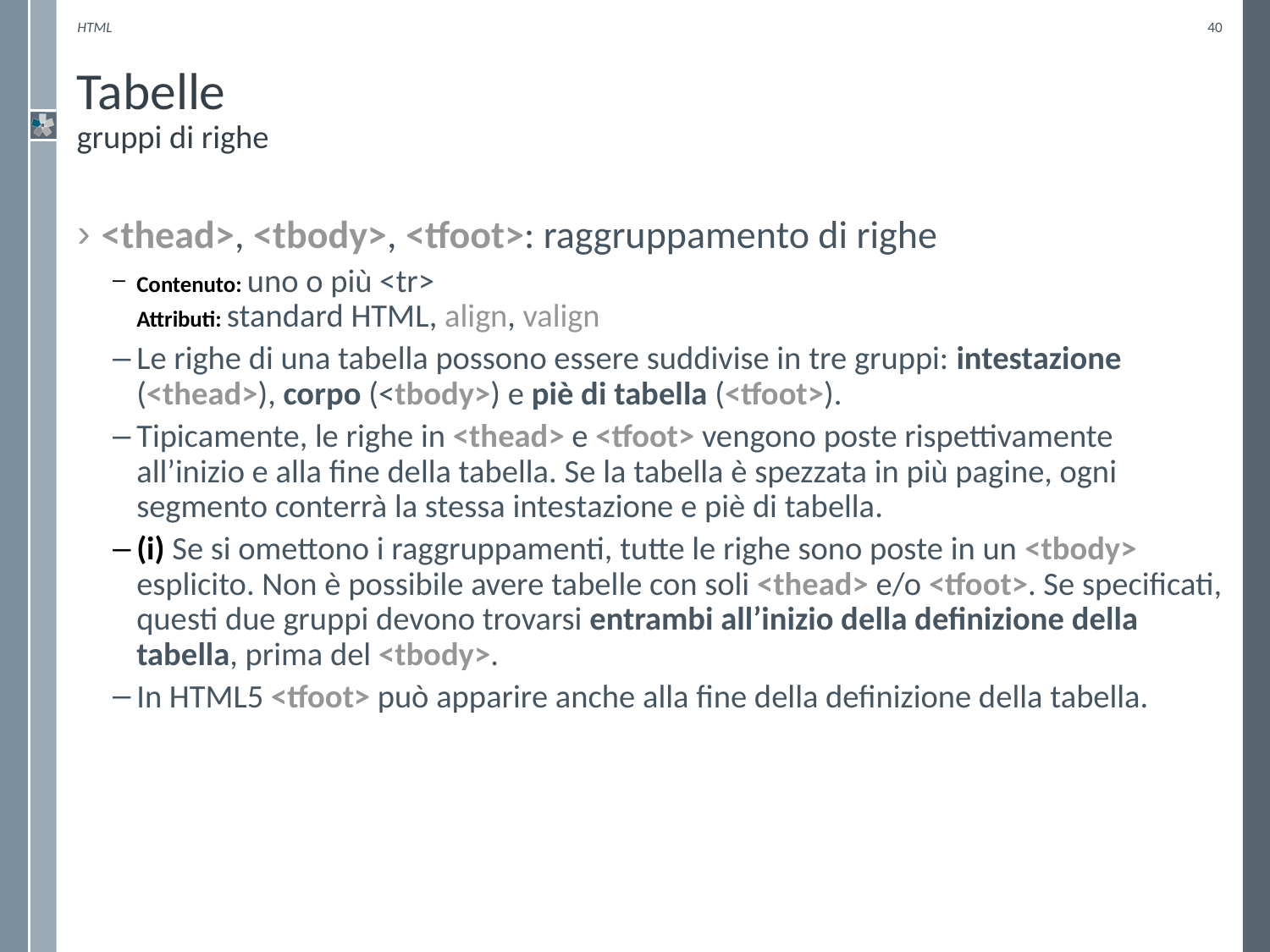

HTML
40
# Tabelle gruppi di righe
<thead>, <tbody>, <tfoot>: raggruppamento di righe
Contenuto: uno o più <tr>
Attributi: standard HTML, align, valign
Le righe di una tabella possono essere suddivise in tre gruppi: intestazione (<thead>), corpo (<tbody>) e piè di tabella (<tfoot>).
Tipicamente, le righe in <thead> e <tfoot> vengono poste rispettivamente all’inizio e alla fine della tabella. Se la tabella è spezzata in più pagine, ogni segmento conterrà la stessa intestazione e piè di tabella.
(i) Se si omettono i raggruppamenti, tutte le righe sono poste in un <tbody> esplicito. Non è possibile avere tabelle con soli <thead> e/o <tfoot>. Se specificati, questi due gruppi devono trovarsi entrambi all’inizio della definizione della tabella, prima del <tbody>.
In HTML5 <tfoot> può apparire anche alla fine della definizione della tabella.